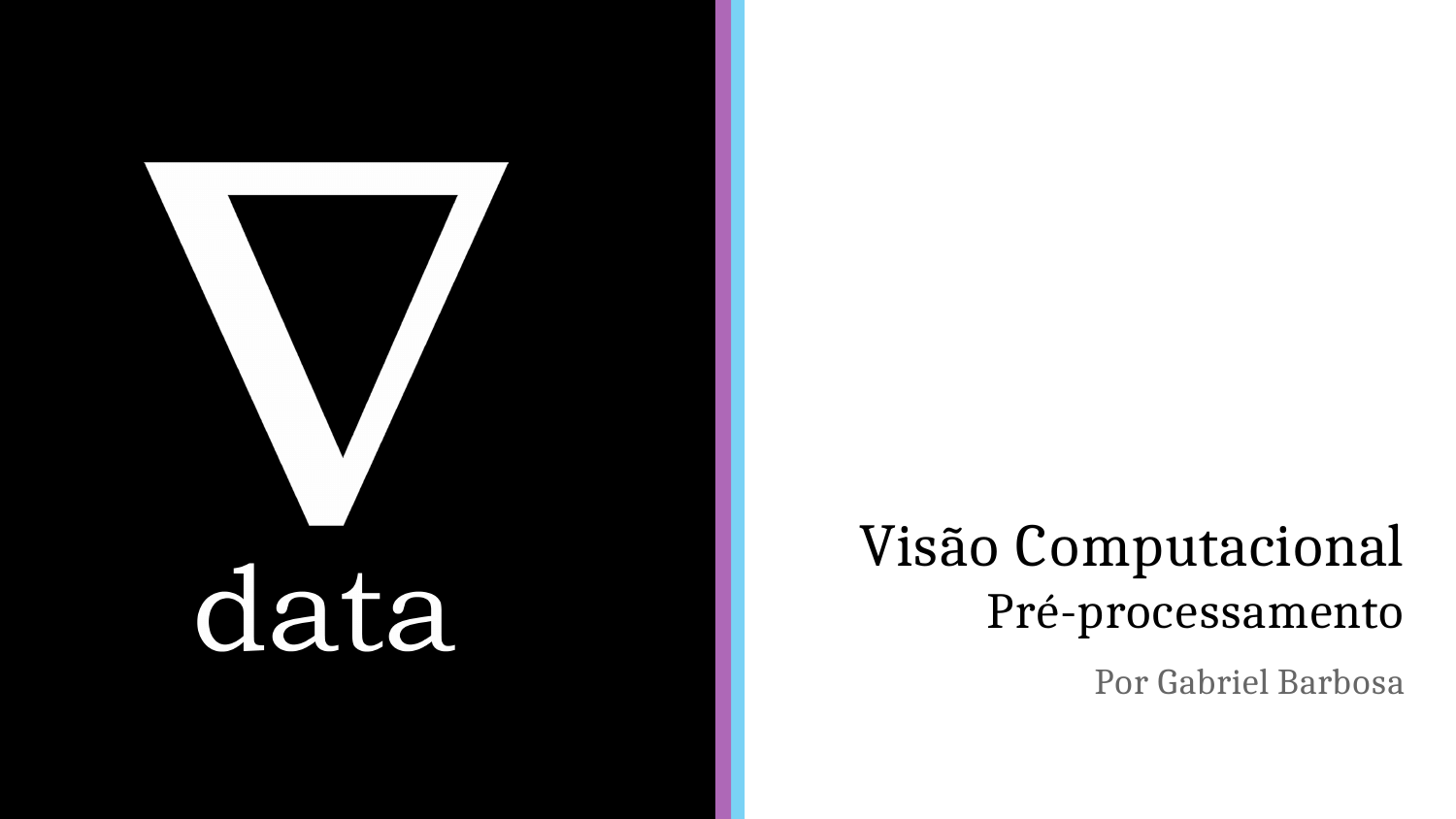

# Visão Computacional
Pré-processamento

Por Gabriel Barbosa